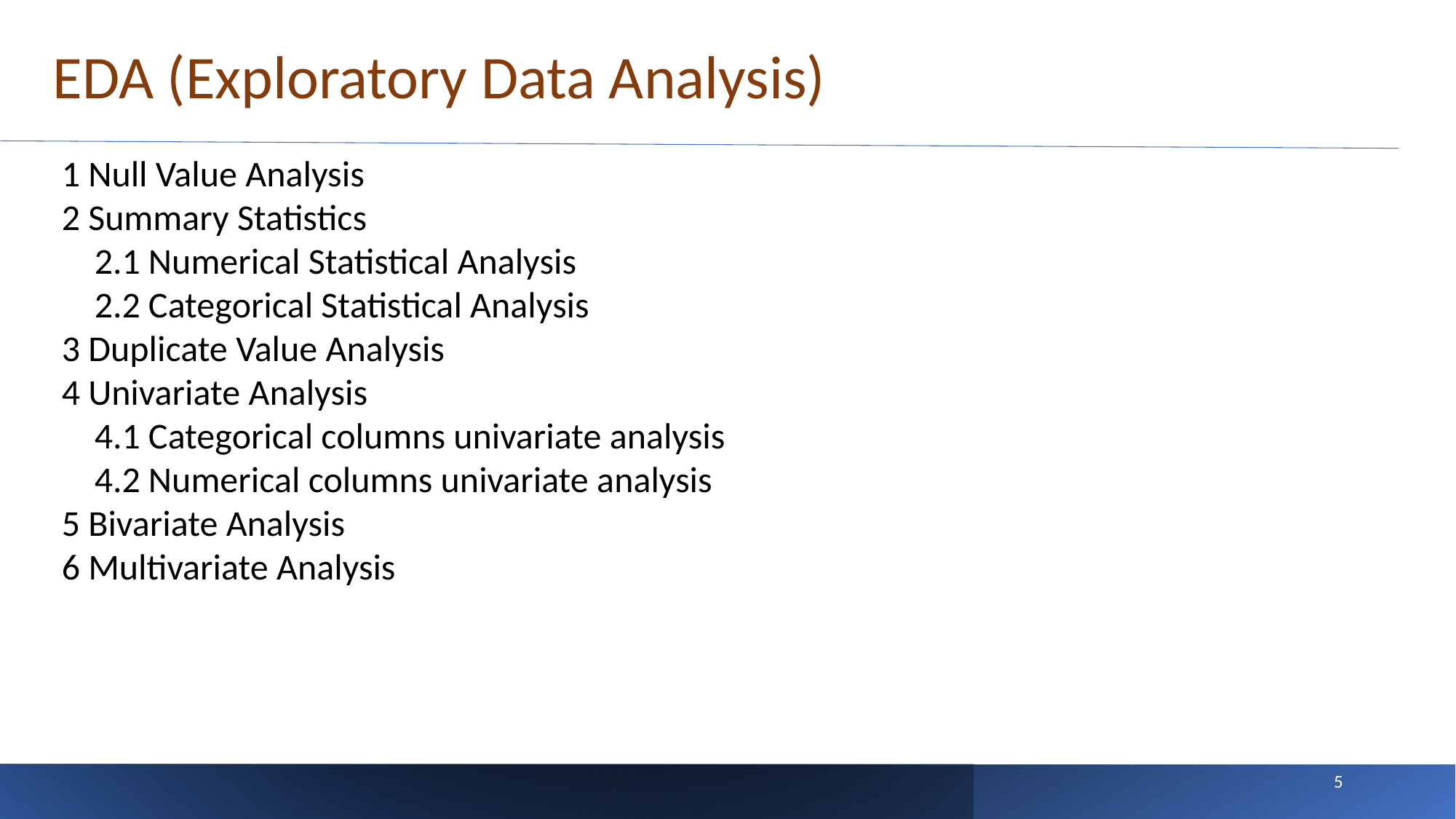

EDA (Exploratory Data Analysis)
1 Null Value Analysis
2 Summary Statistics
    2.1 Numerical Statistical Analysis
    2.2 Categorical Statistical Analysis
3 Duplicate Value Analysis
4 Univariate Analysis
    4.1 Categorical columns univariate analysis
    4.2 Numerical columns univariate analysis
5 Bivariate Analysis
6 Multivariate Analysis
5